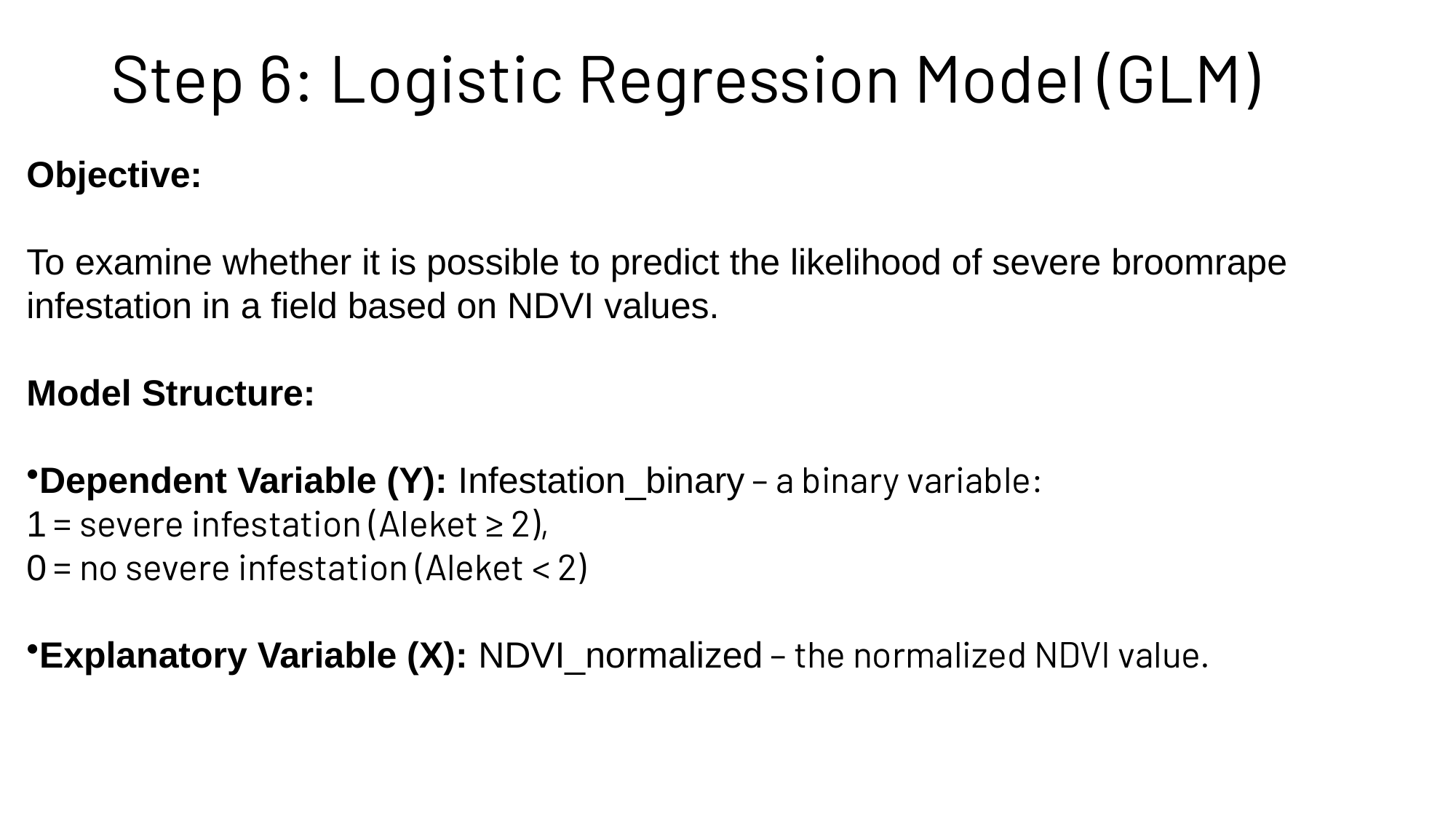

# Step 6: Logistic Regression Model (GLM)
Objective:
To examine whether it is possible to predict the likelihood of severe broomrape infestation in a field based on NDVI values.

Model Structure:

Dependent Variable (Y): Infestation_binary – a binary variable:
1 = severe infestation (Aleket ≥ 2),
0 = no severe infestation (Aleket < 2)

Explanatory Variable (X): NDVI_normalized – the normalized NDVI value.